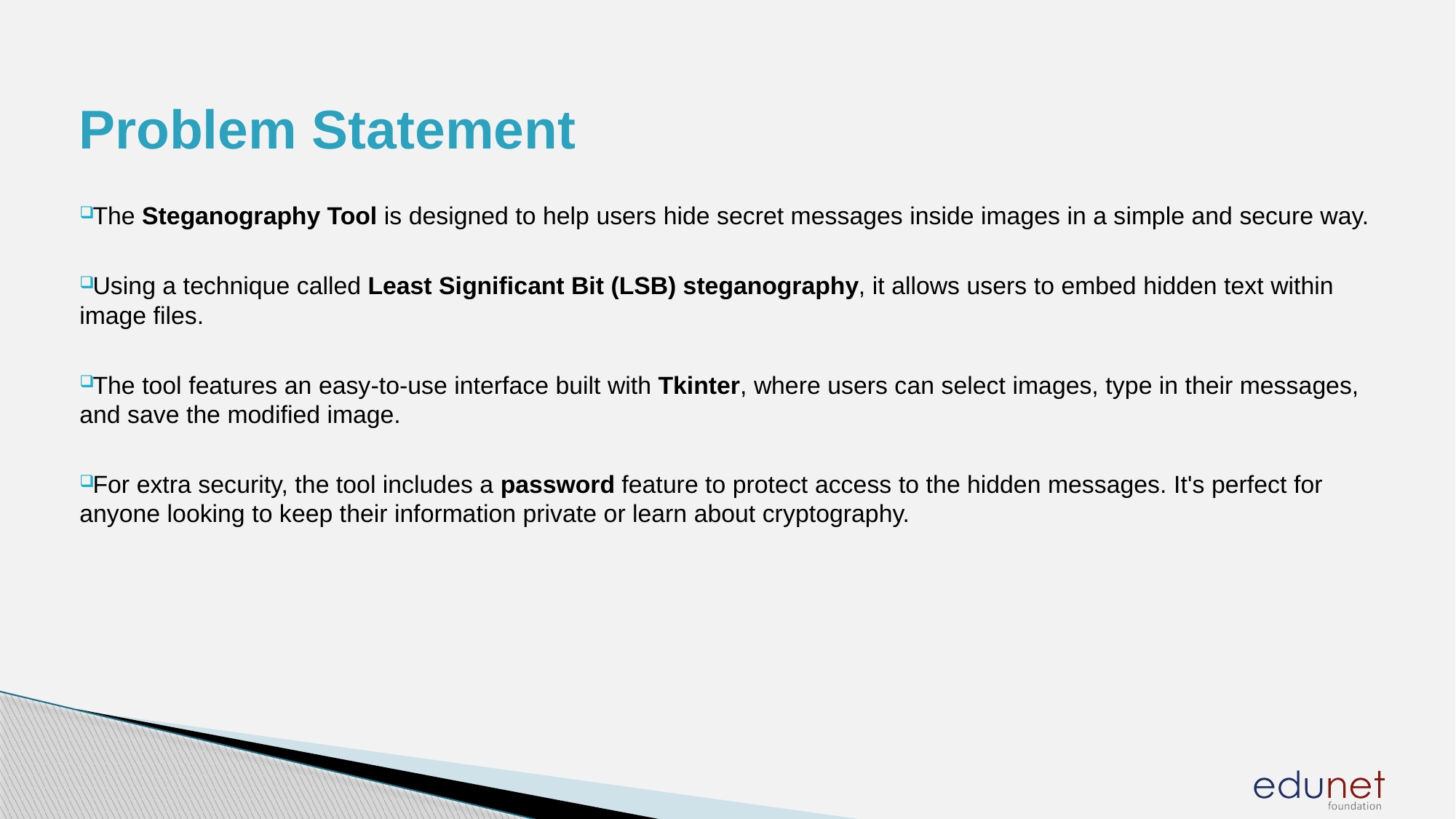

# Problem Statement
The Steganography Tool is designed to help users hide secret messages inside images in a simple and secure way.

Using a technique called Least Significant Bit (LSB) steganography, it allows users to embed hidden text within image files.

The tool features an easy-to-use interface built with Tkinter, where users can select images, type in their messages, and save the modified image.

For extra security, the tool includes a password feature to protect access to the hidden messages. It's perfect for anyone looking to keep their information private or learn about cryptography.